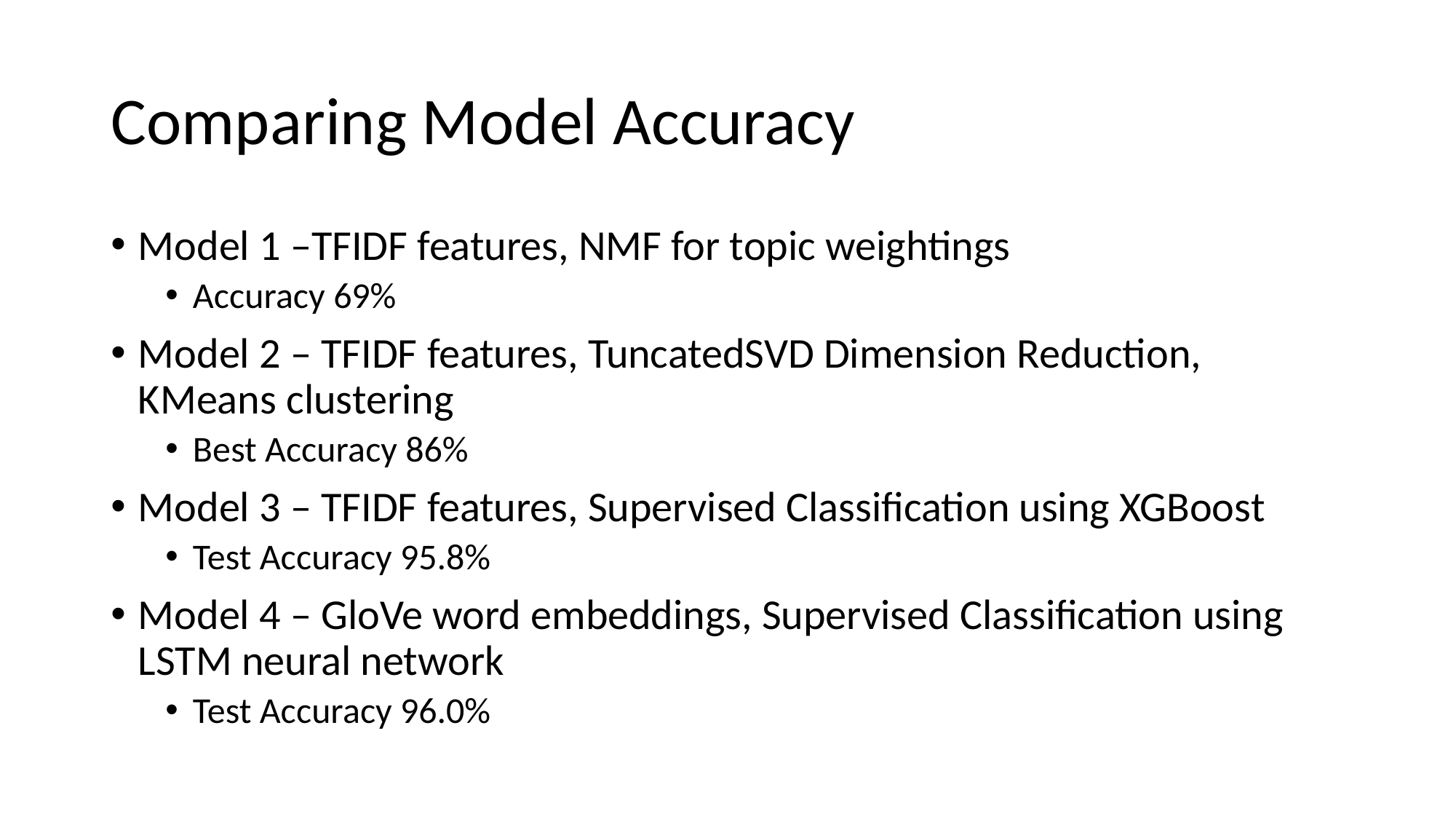

# Comparing Model Accuracy
Model 1 –TFIDF features, NMF for topic weightings
Accuracy 69%
Model 2 – TFIDF features, TuncatedSVD Dimension Reduction, KMeans clustering
Best Accuracy 86%
Model 3 – TFIDF features, Supervised Classification using XGBoost
Test Accuracy 95.8%
Model 4 – GloVe word embeddings, Supervised Classification using LSTM neural network
Test Accuracy 96.0%